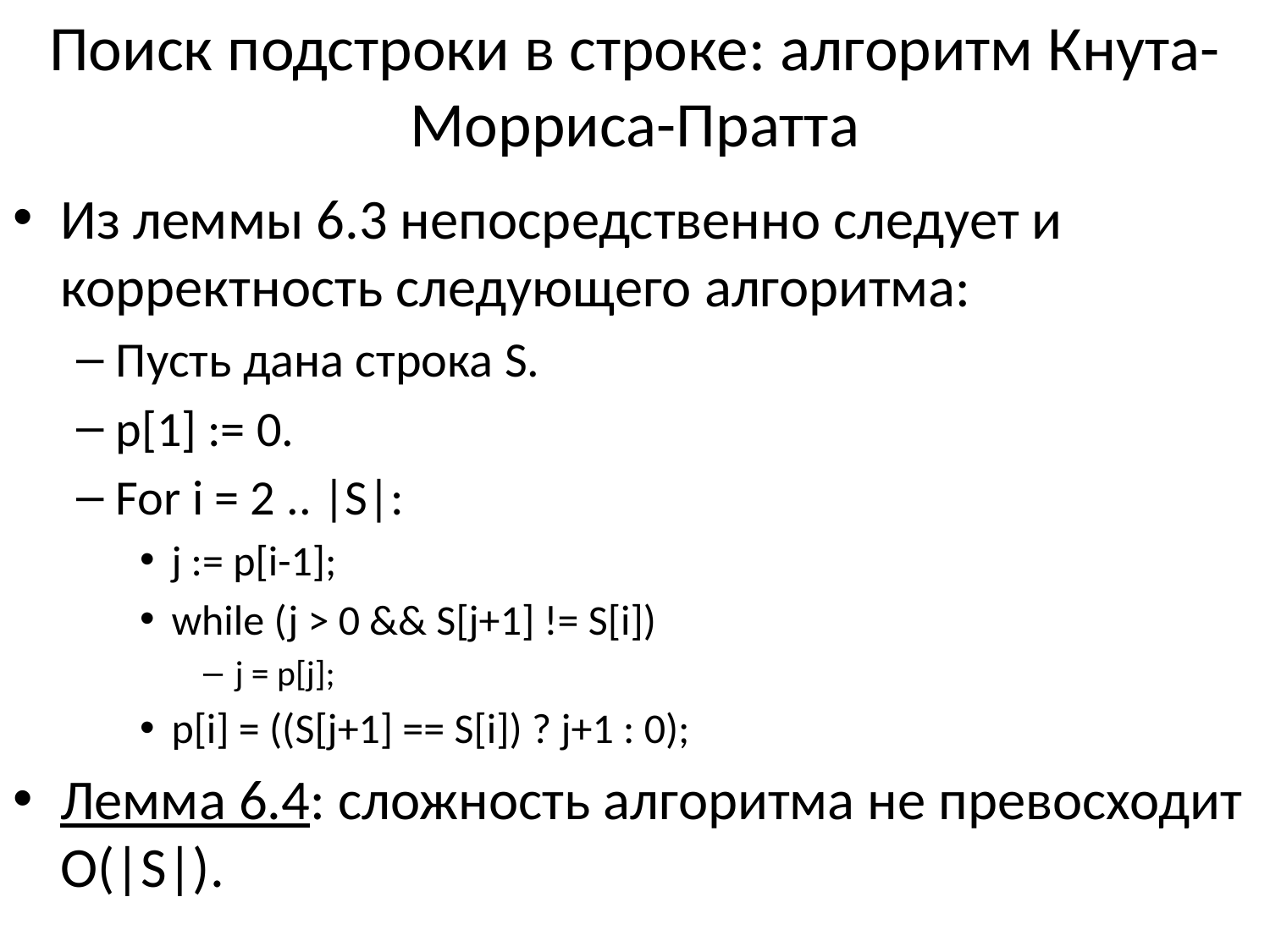

# Поиск подстроки в строке: алгоритм Кнута-Морриса-Пратта
Из леммы 6.3 непосредственно следует и корректность следующего алгоритма:
Пусть дана строка S.
p[1] := 0.
For i = 2 .. |S|:
j := p[i-1];
while (j > 0 && S[j+1] != S[i])
j = p[j];
p[i] = ((S[j+1] == S[i]) ? j+1 : 0);
Лемма 6.4: сложность алгоритма не превосходит O(|S|).